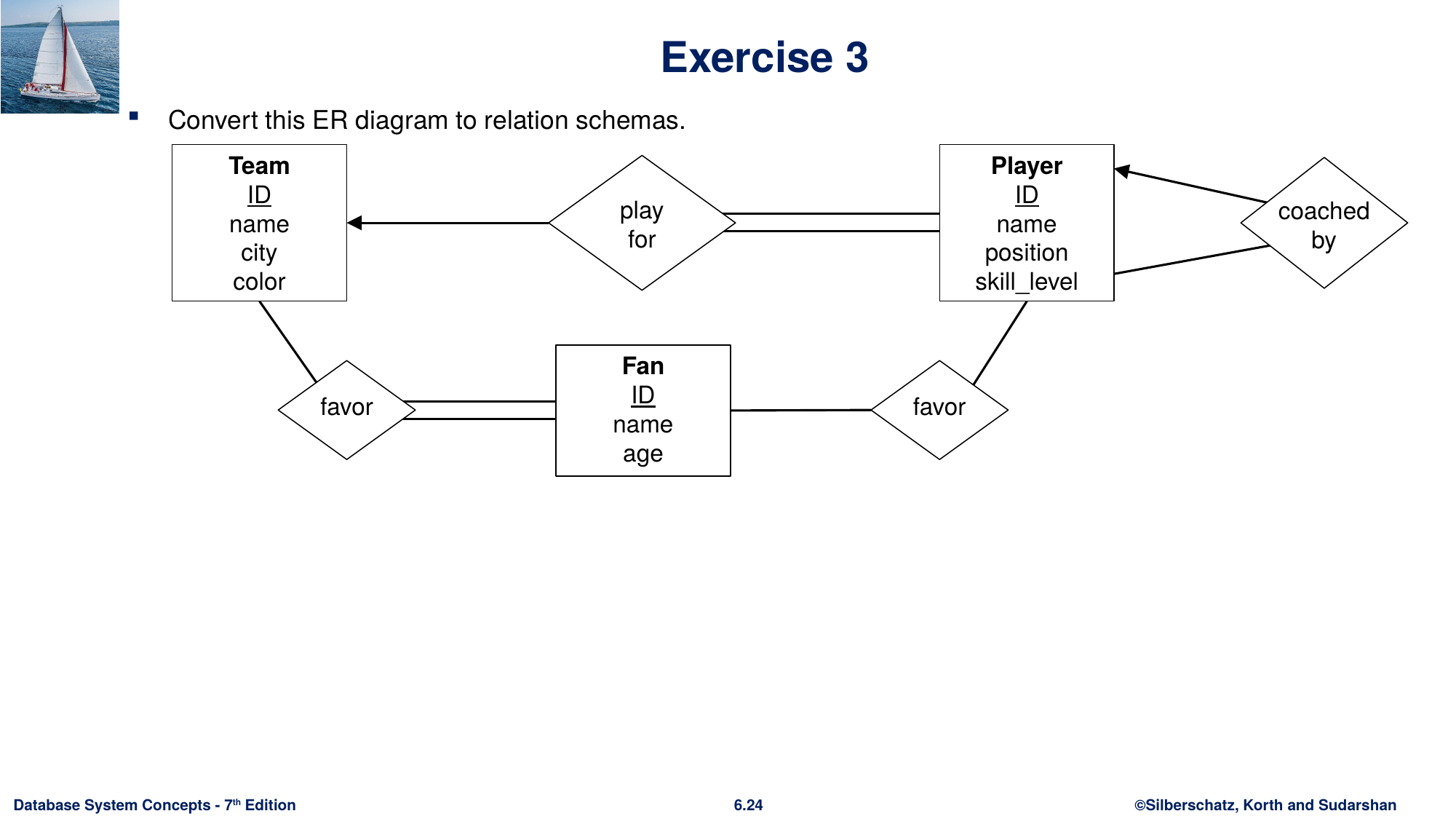

# Exercise 3
Convert this ER diagram to relation schemas.
Team
ID
name
city
color
Player
ID
name
position
skill_level
play
for
coached
by
Fan
ID
name
age
favor
favor